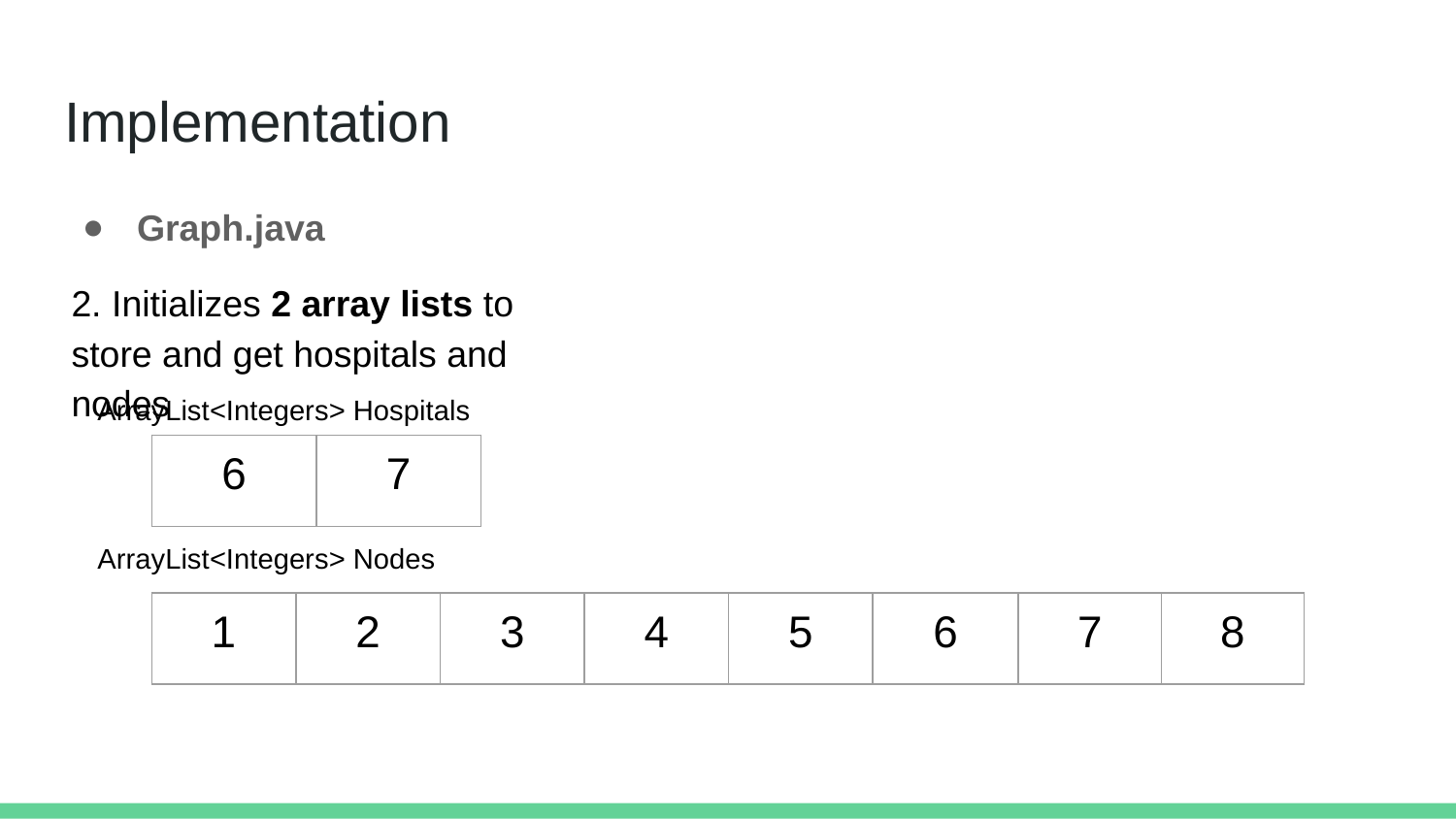

# Implementation
Graph.java

2. Initializes 2 array lists to store and get hospitals and nodes
ArrayList<Integers> Hospitals
| 6 | 7 |
| --- | --- |
ArrayList<Integers> Nodes
| 1 | 2 | 3 | 4 | 5 | 6 | 7 | 8 |
| --- | --- | --- | --- | --- | --- | --- | --- |